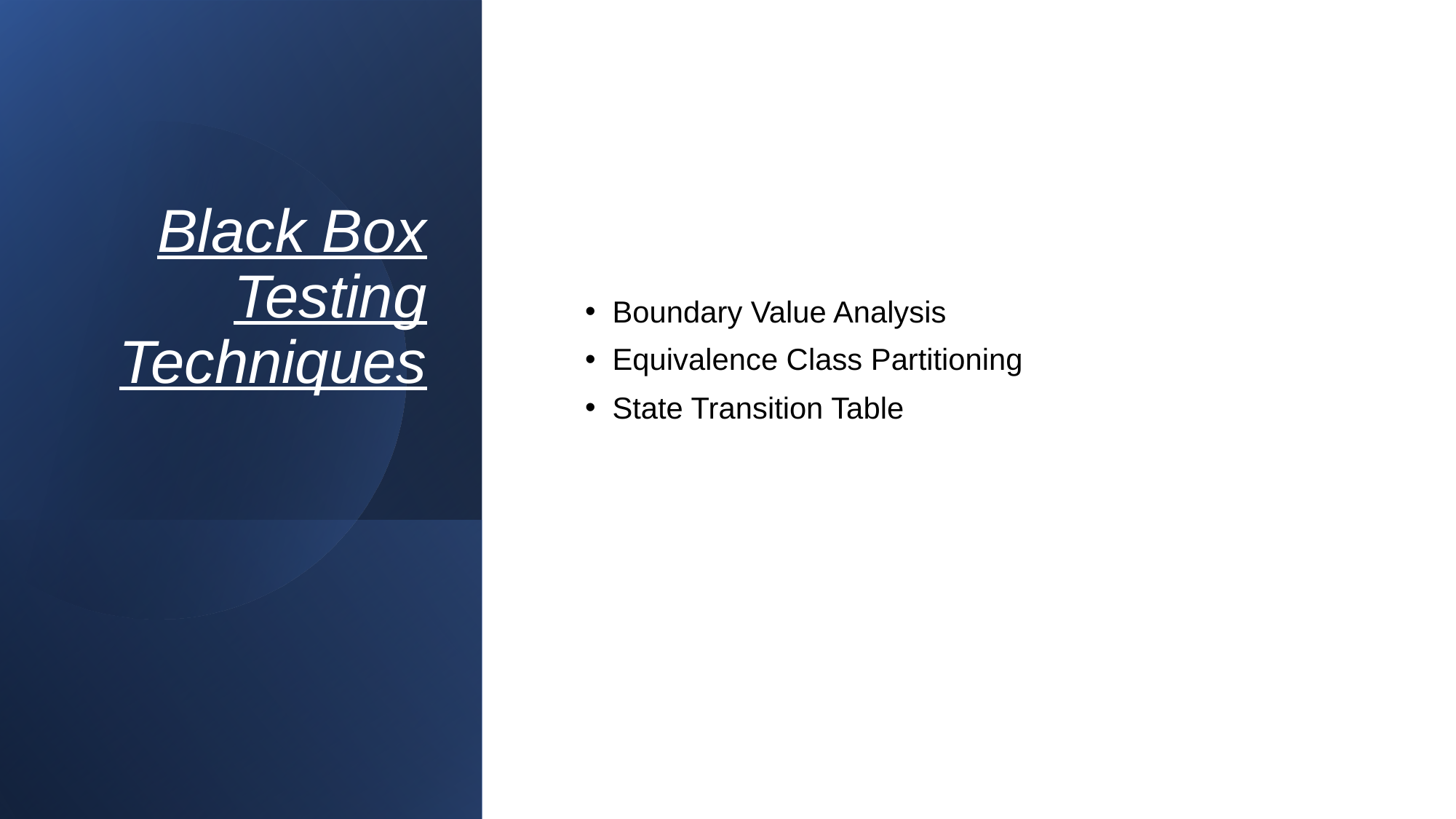

# Black Box Testing Techniques
Boundary Value Analysis
Equivalence Class Partitioning
State Transition Table